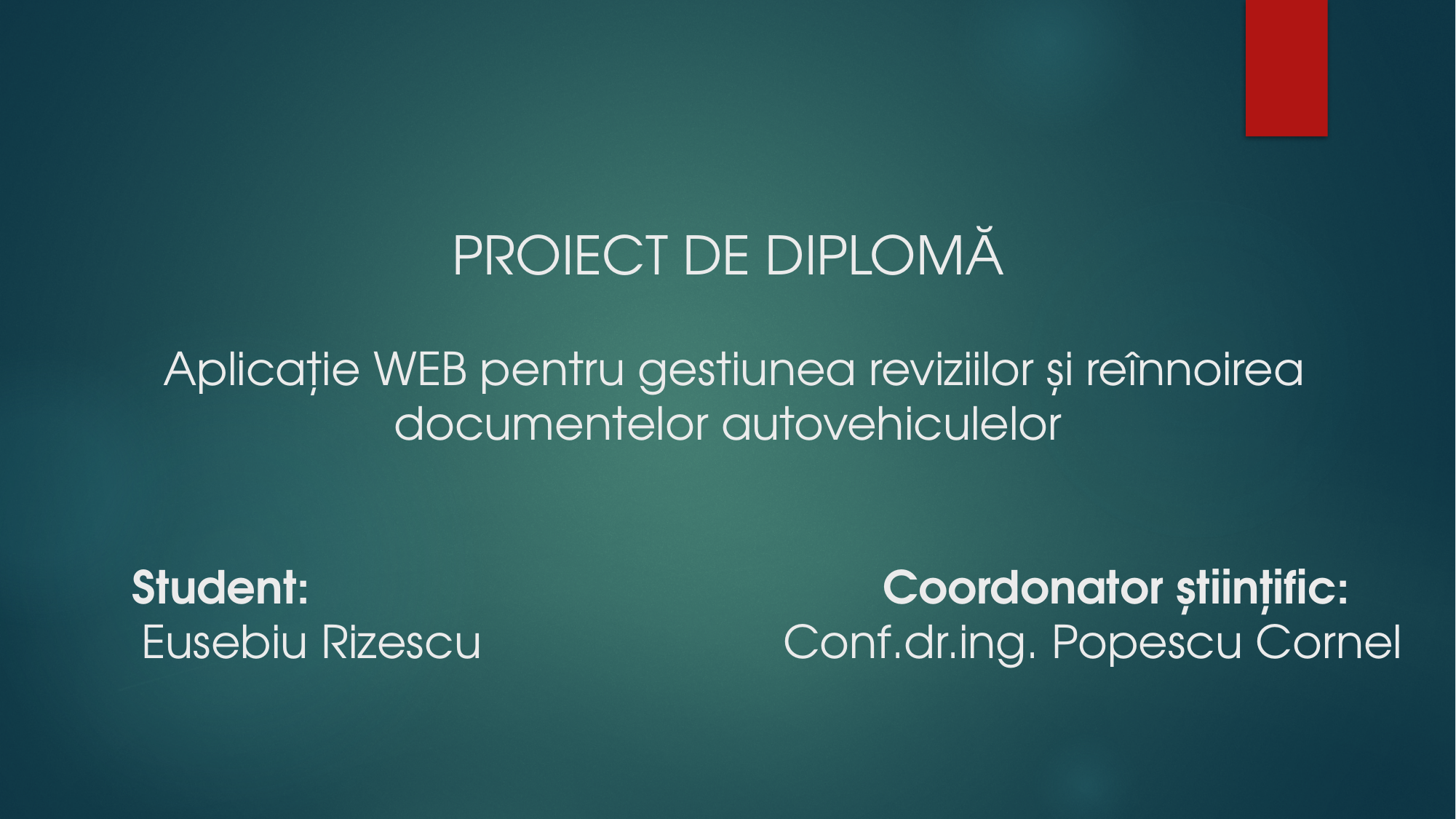

# PROIECT DE DIPLOMĂ    Aplicație WEB pentru gestiunea reviziilor și reînnoirea documentelor autovehiculelor   Student:                                             Coordonator științific: Eusebiu Rizescu                        Conf.dr.ing. Popescu Cornel